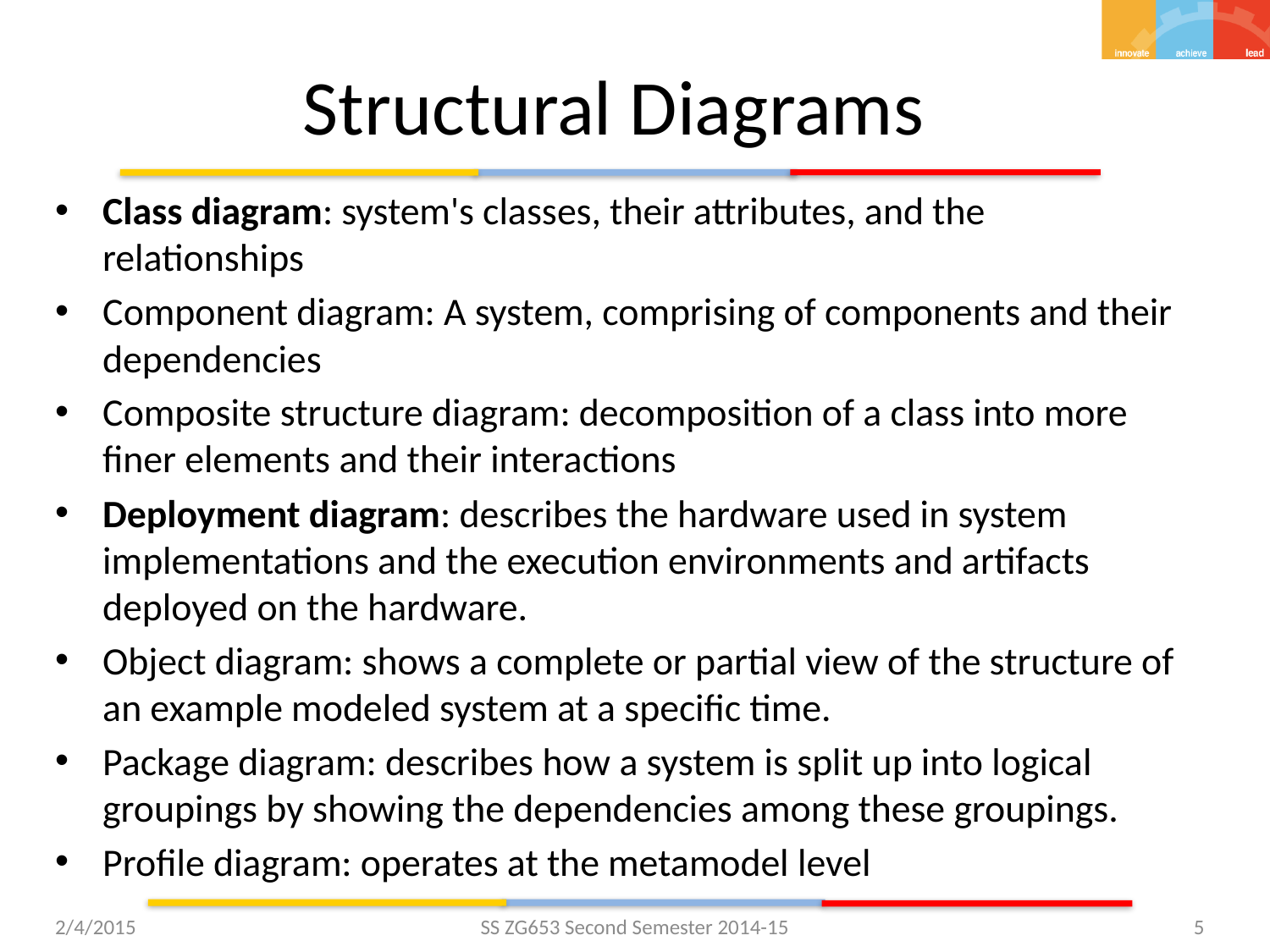

# Structural Diagrams
Class diagram: system's classes, their attributes, and the relationships
Component diagram: A system, comprising of components and their dependencies
Composite structure diagram: decomposition of a class into more finer elements and their interactions
Deployment diagram: describes the hardware used in system implementations and the execution environments and artifacts deployed on the hardware.
Object diagram: shows a complete or partial view of the structure of an example modeled system at a specific time.
Package diagram: describes how a system is split up into logical groupings by showing the dependencies among these groupings.
Profile diagram: operates at the metamodel level

2/4/2015
SS ZG653 Second Semester 2014-15
5